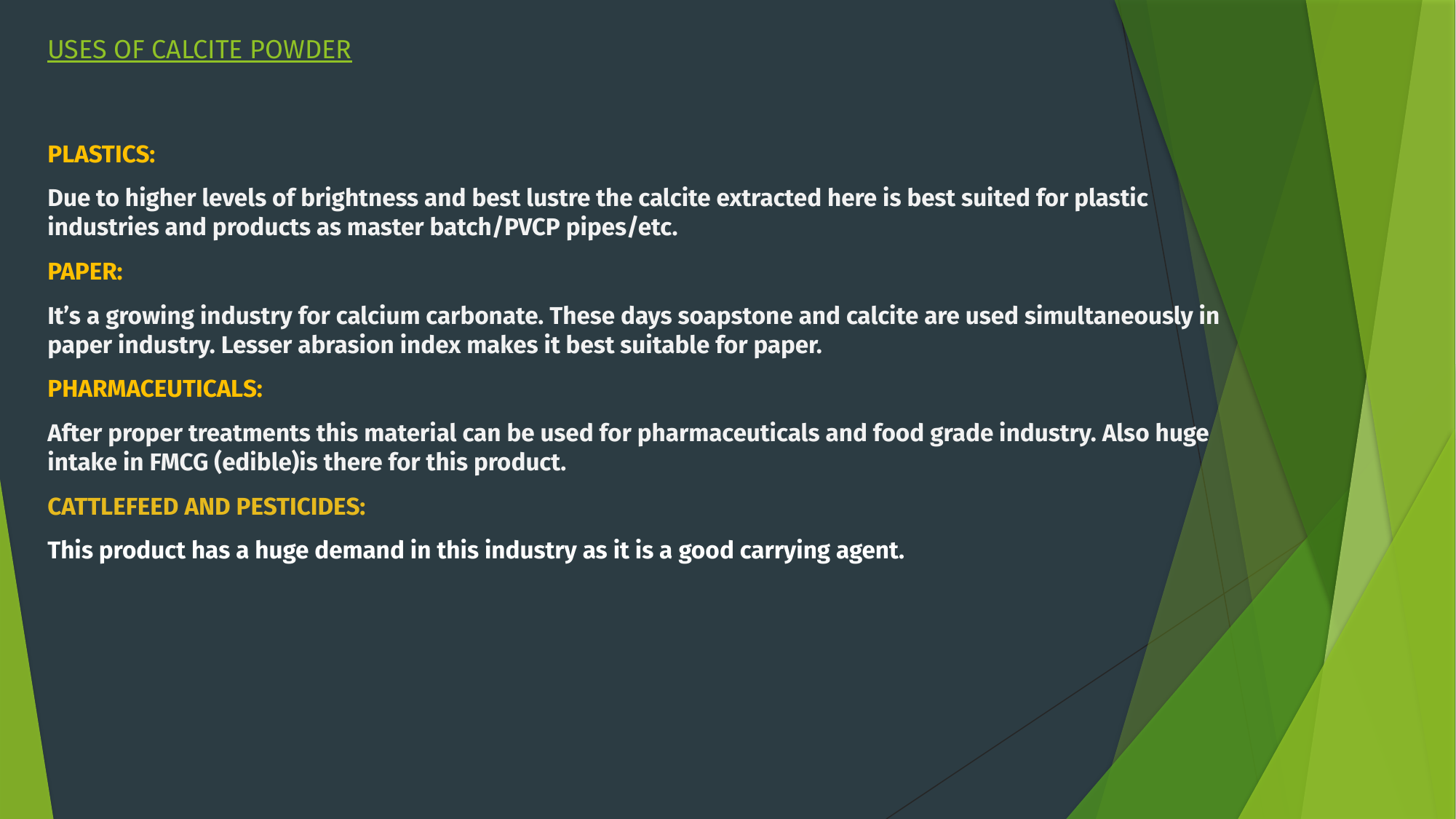

# USES OF CALCITE POWDER
PLASTICS:
Due to higher levels of brightness and best lustre the calcite extracted here is best suited for plastic industries and products as master batch/PVCP pipes/etc.
PAPER:
It’s a growing industry for calcium carbonate. These days soapstone and calcite are used simultaneously in paper industry. Lesser abrasion index makes it best suitable for paper.
PHARMACEUTICALS:
After proper treatments this material can be used for pharmaceuticals and food grade industry. Also huge intake in FMCG (edible)is there for this product.
CATTLEFEED AND PESTICIDES:
This product has a huge demand in this industry as it is a good carrying agent.